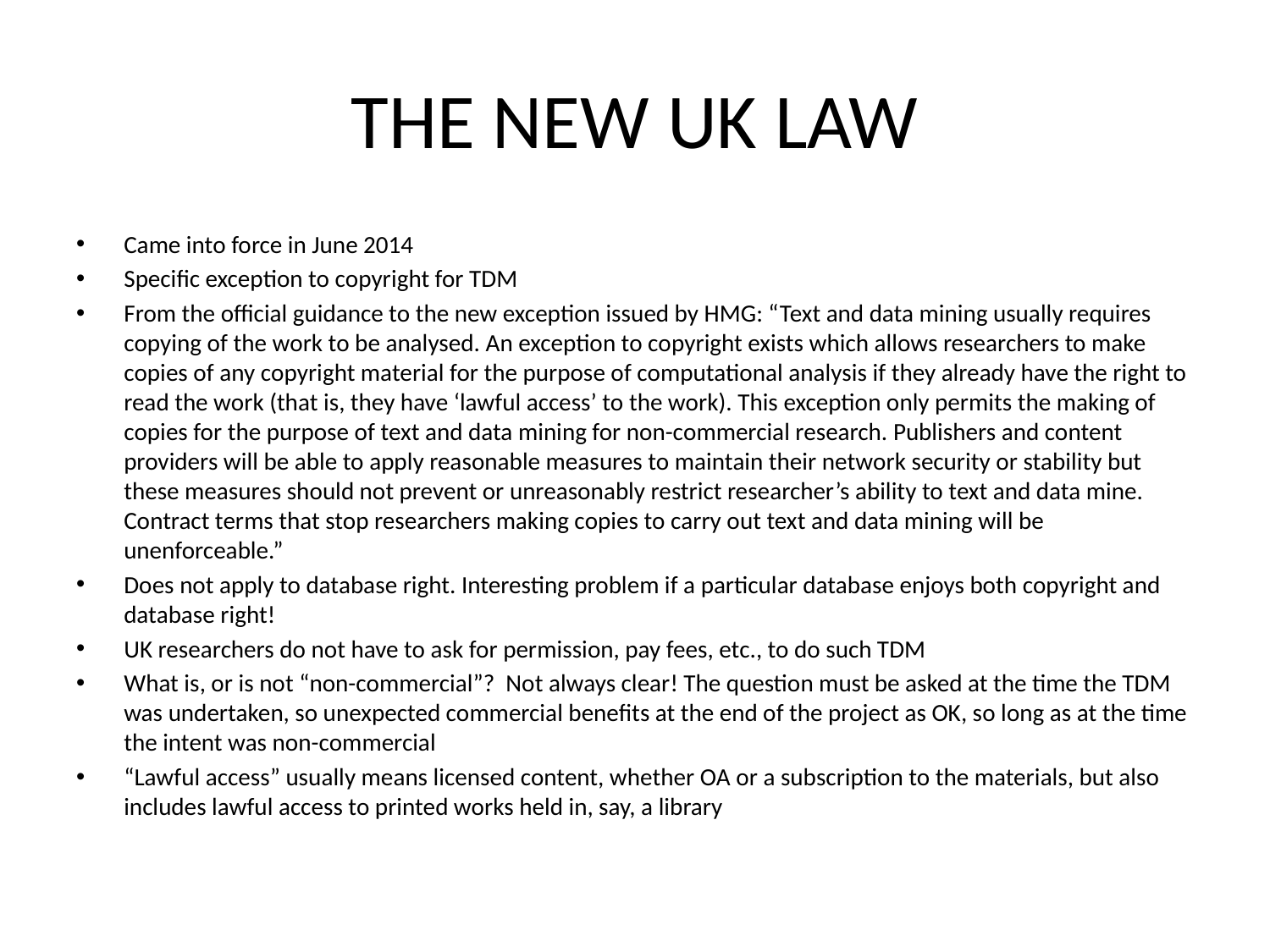

THE NEW UK LAW
Came into force in June 2014
Specific exception to copyright for TDM
From the official guidance to the new exception issued by HMG: “Text and data mining usually requires copying of the work to be analysed. An exception to copyright exists which allows researchers to make copies of any copyright material for the purpose of computational analysis if they already have the right to read the work (that is, they have ‘lawful access’ to the work). This exception only permits the making of copies for the purpose of text and data mining for non-commercial research. Publishers and content providers will be able to apply reasonable measures to maintain their network security or stability but these measures should not prevent or unreasonably restrict researcher’s ability to text and data mine. Contract terms that stop researchers making copies to carry out text and data mining will be unenforceable.”
Does not apply to database right. Interesting problem if a particular database enjoys both copyright and database right!
UK researchers do not have to ask for permission, pay fees, etc., to do such TDM
What is, or is not “non-commercial”?  Not always clear! The question must be asked at the time the TDM was undertaken, so unexpected commercial benefits at the end of the project as OK, so long as at the time the intent was non-commercial
“Lawful access” usually means licensed content, whether OA or a subscription to the materials, but also includes lawful access to printed works held in, say, a library